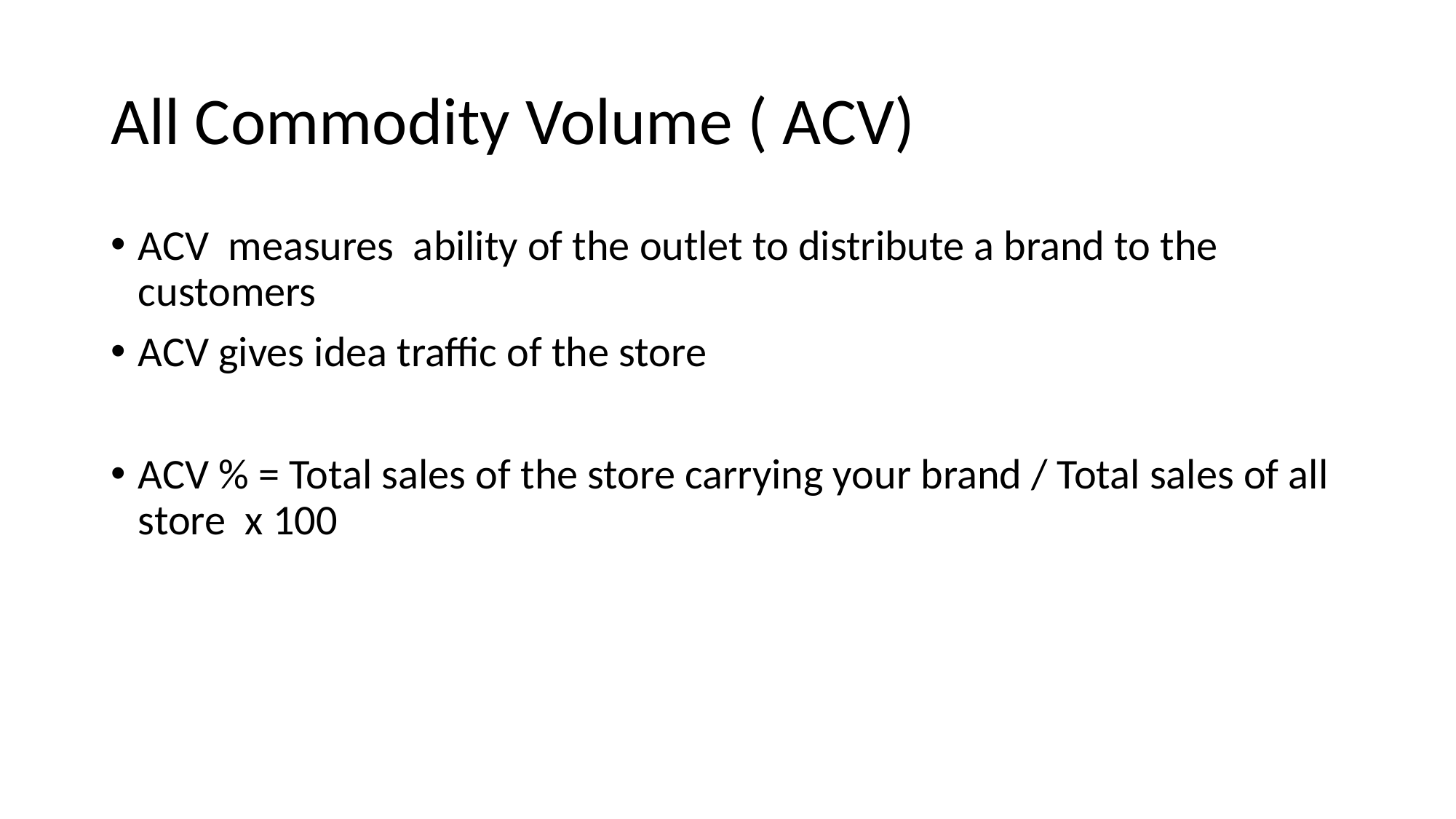

# All Commodity Volume ( ACV)
ACV  measures  ability of the outlet to distribute a brand to the customers
ACV gives idea traffic of the store

ACV % = Total sales of the store carrying your brand / Total sales of all store  x 100